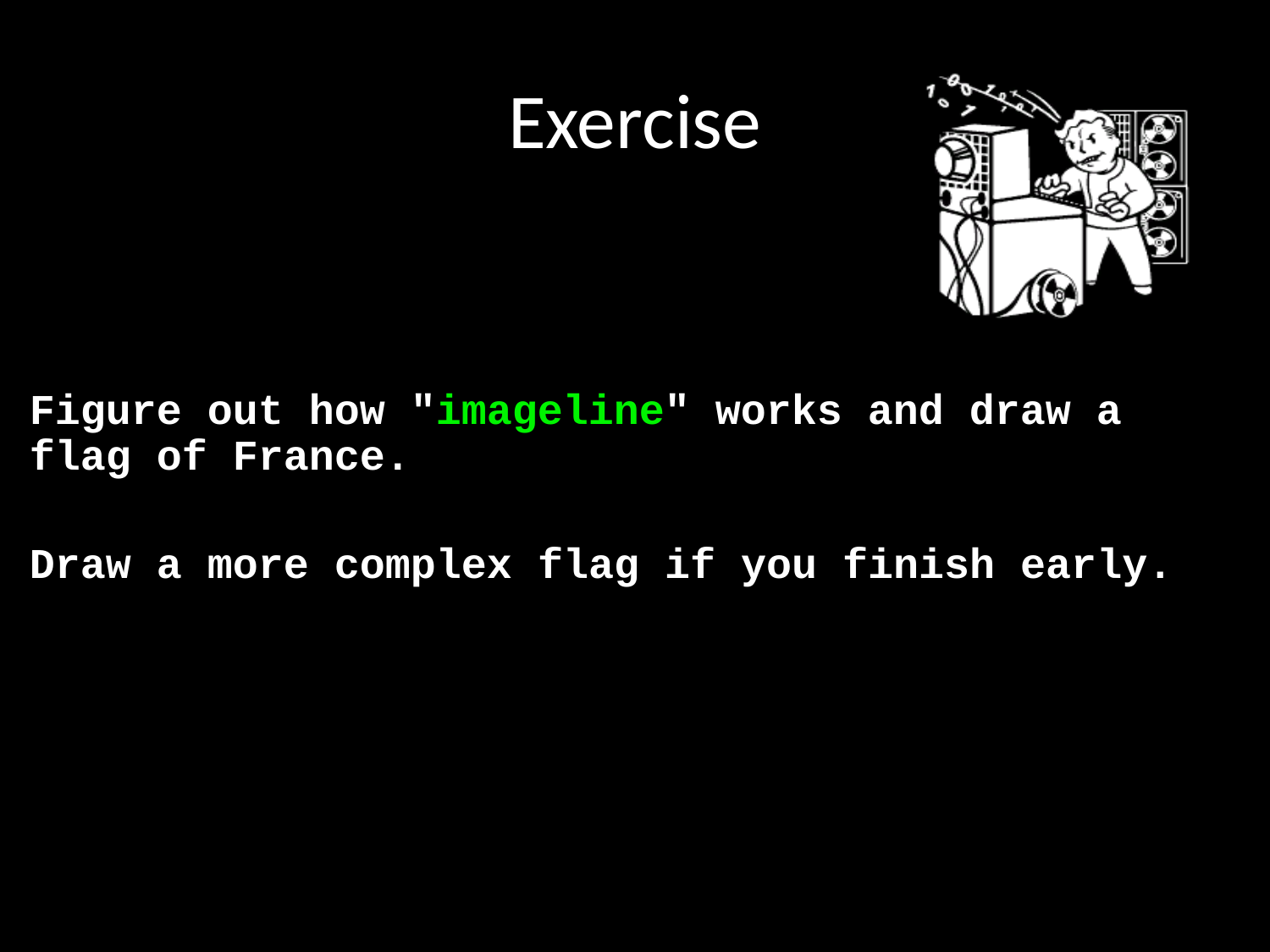

# Exercise

Figure out how "imageline" works and draw a flag of France.

Draw a more complex flag if you finish early.